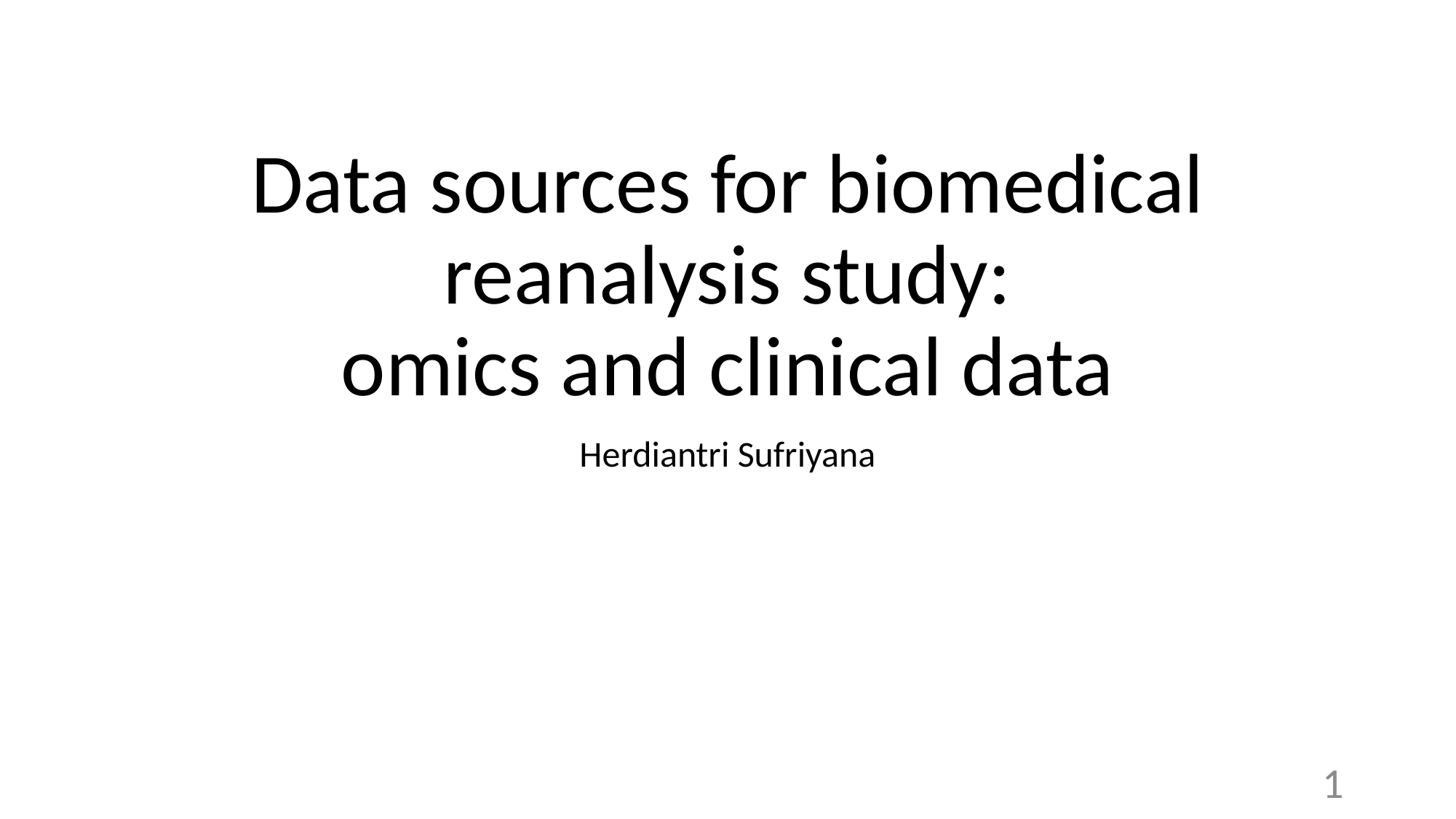

# Data sources for biomedical reanalysis study: omics and clinical data
Herdiantri Sufriyana
1